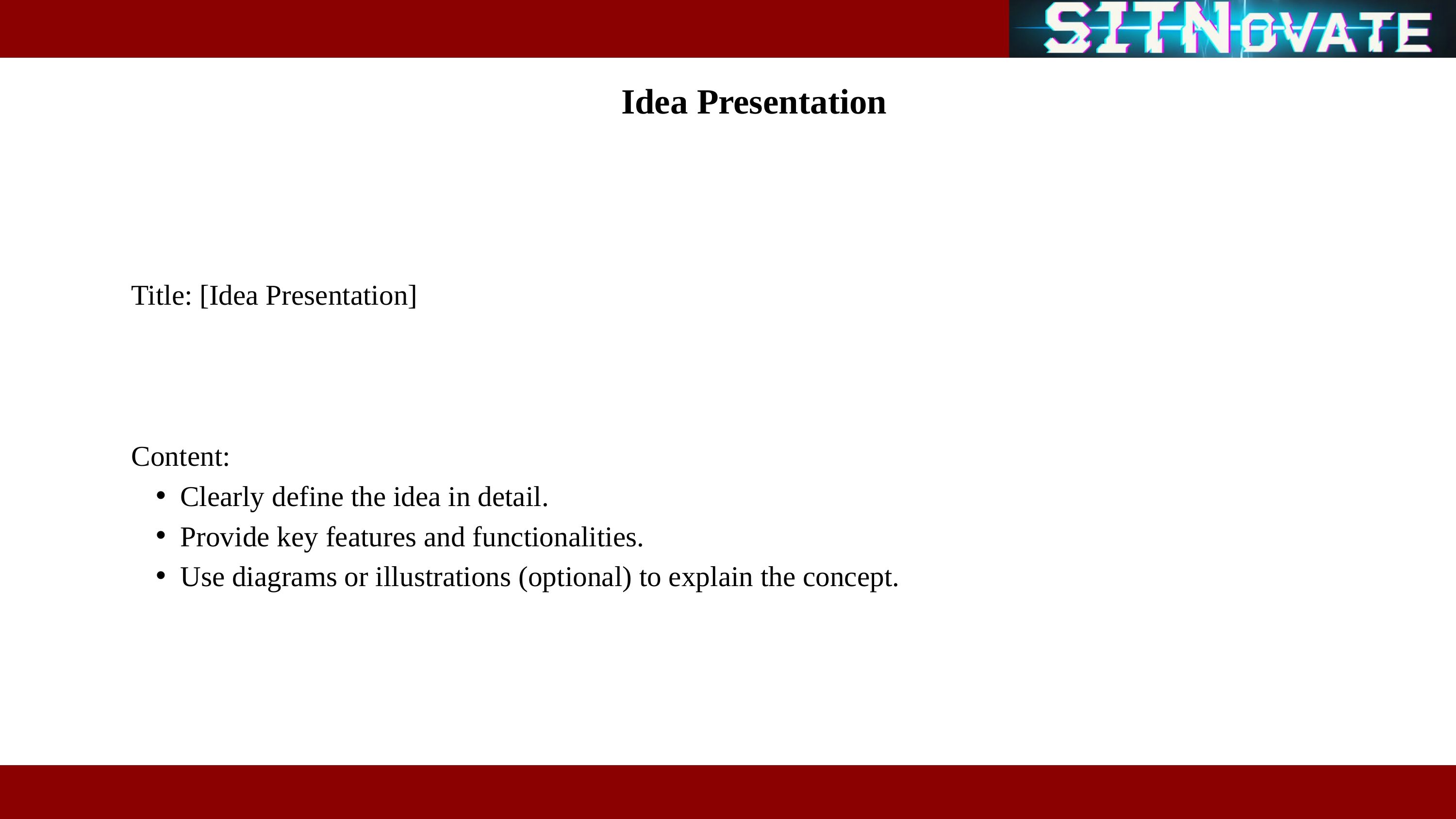

Idea Presentation
Title: [Idea Presentation]

Content:
Clearly define the idea in detail.
Provide key features and functionalities.
Use diagrams or illustrations (optional) to explain the concept.